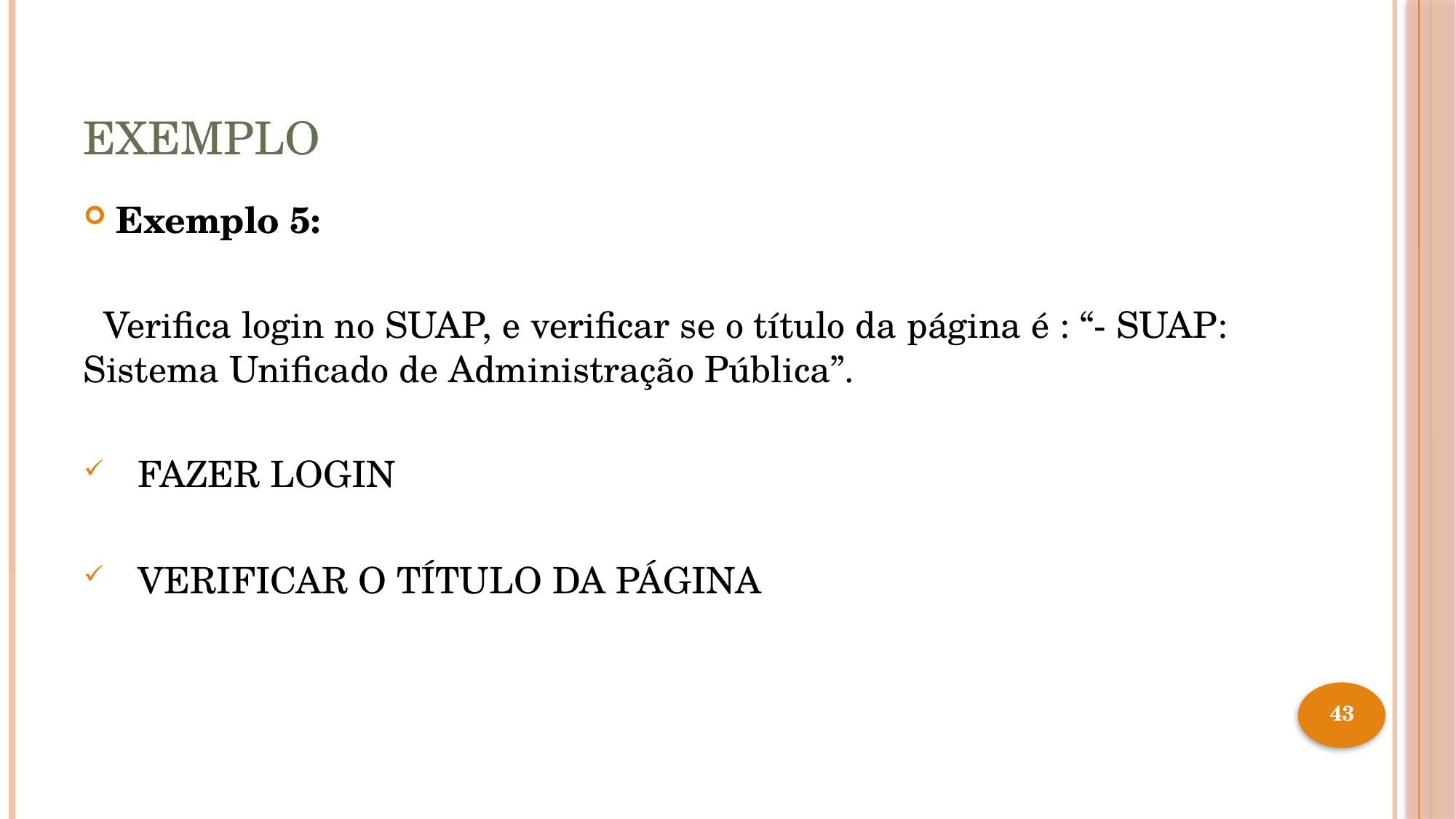

# Exemplo
Exemplo 5:

  Verifica login no SUAP, e verificar se o título da página é : “- SUAP: Sistema Unificado de Administração Pública”.

FAZER LOGIN

VERIFICAR O TÍTULO DA PÁGINA
43